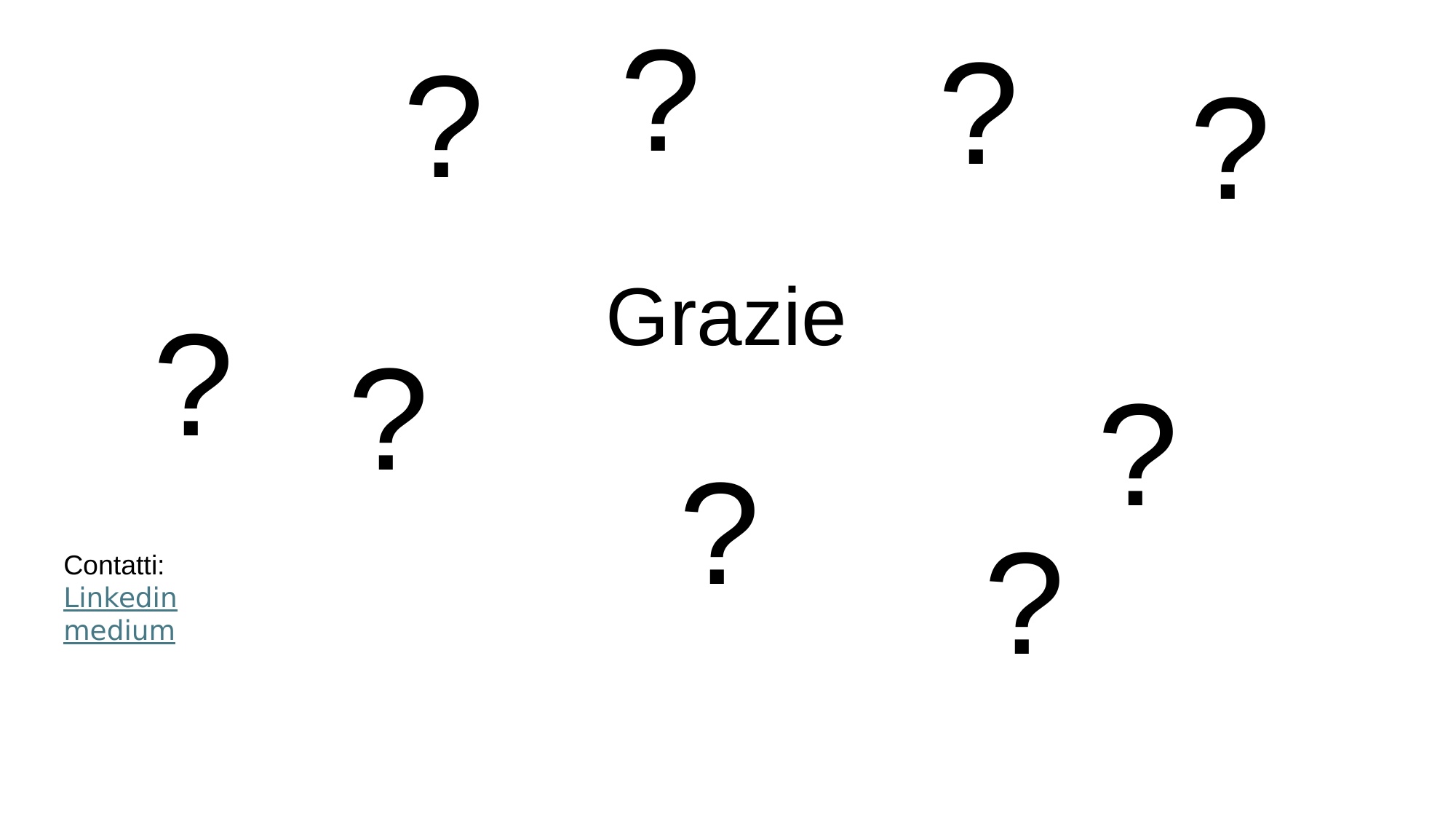

?
?
?
?
Grazie
?
?
?
?
?
Contatti:
Linkedin
medium